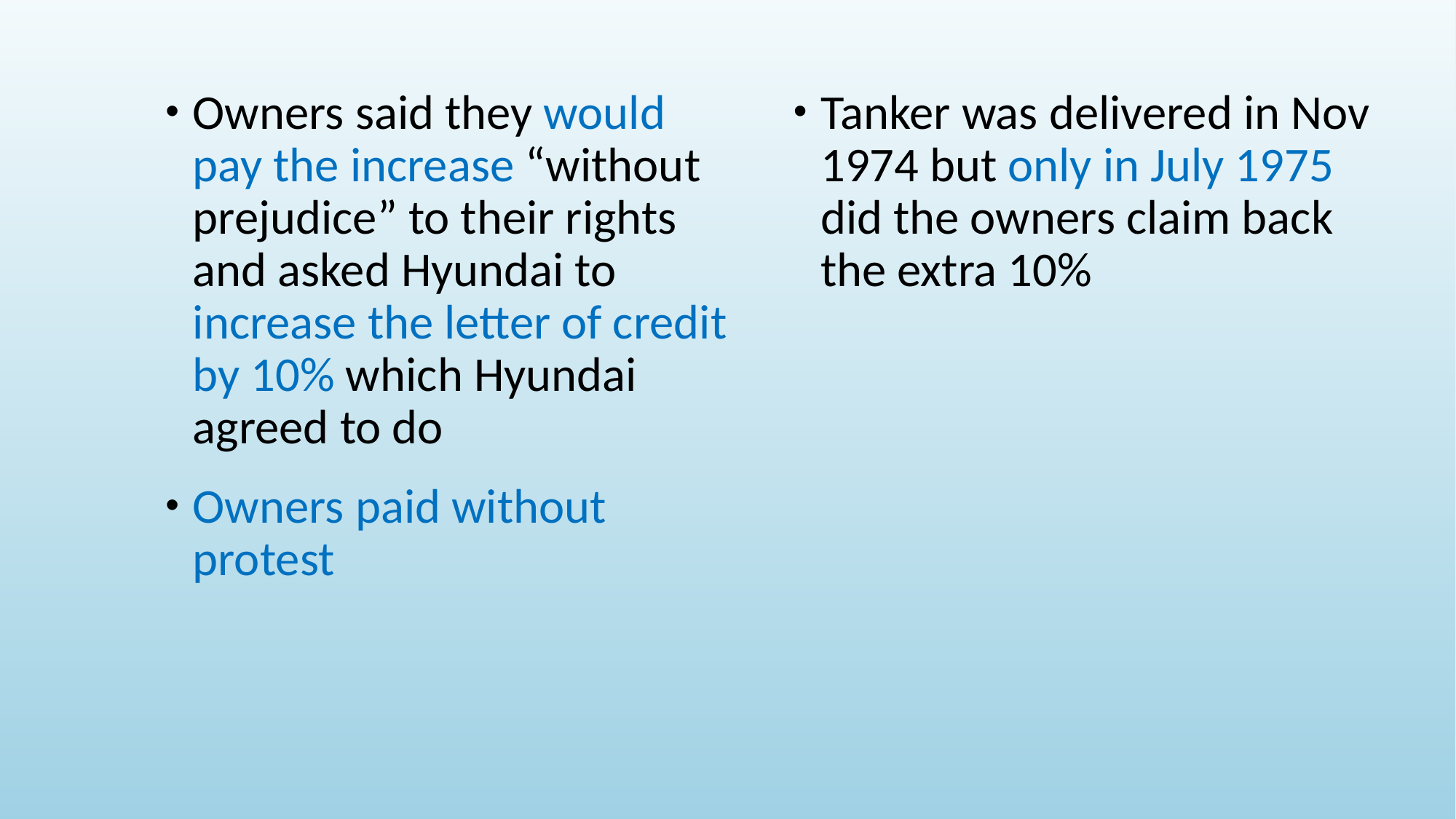

Owners said they would pay the increase “without prejudice” to their rights and asked Hyundai to increase the letter of credit by 10% which Hyundai agreed to do
Owners paid without  protest
Tanker was delivered in Nov 1974 but only in July 1975 did the owners claim back the extra 10%
#